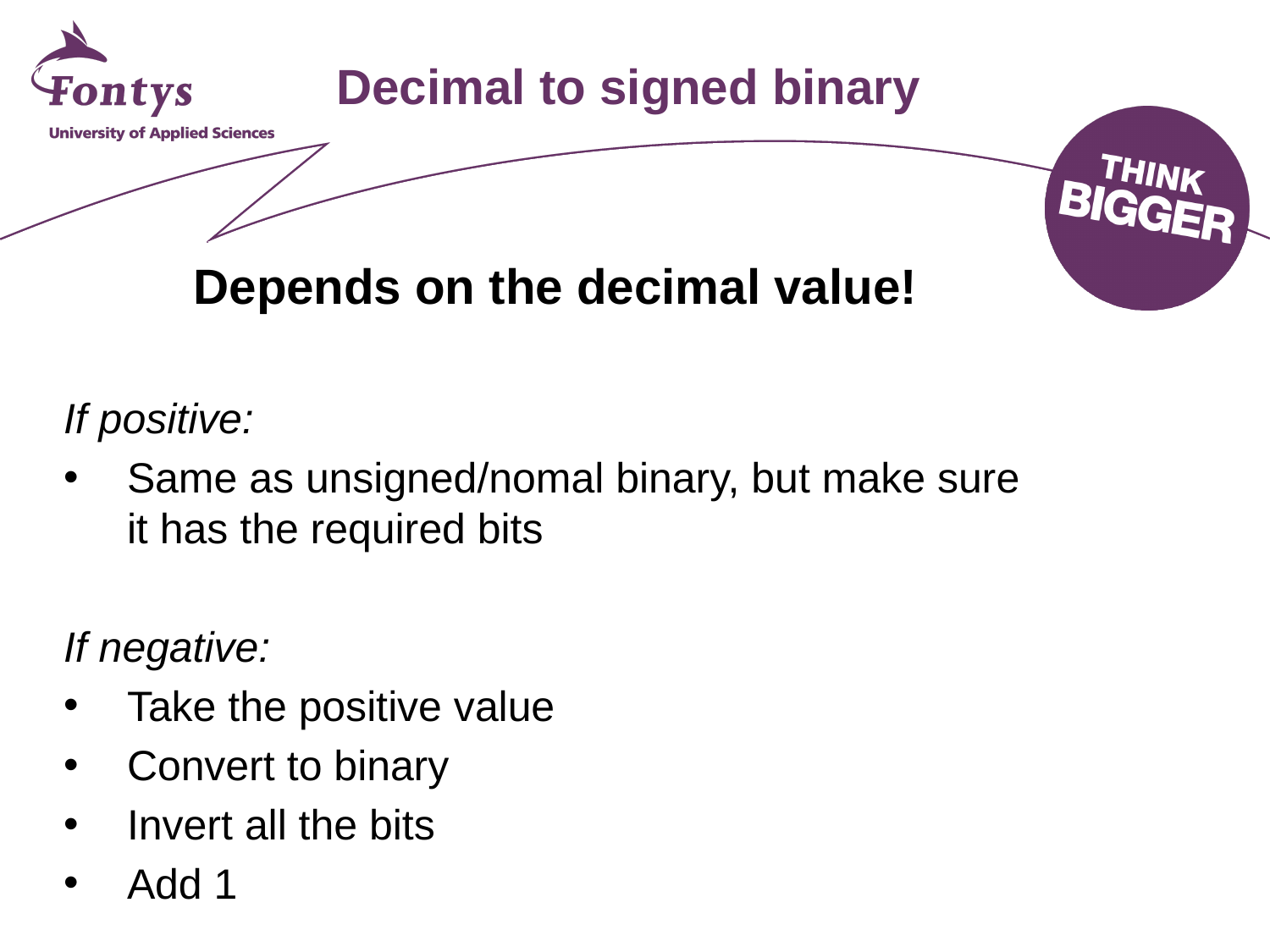

# Decimal to signed binary
Depends on the decimal value!

If positive:
Same as unsigned/nomal binary, but make sure it has the required bits

If negative:
Take the positive value
Convert to binary
Invert all the bits
Add 1